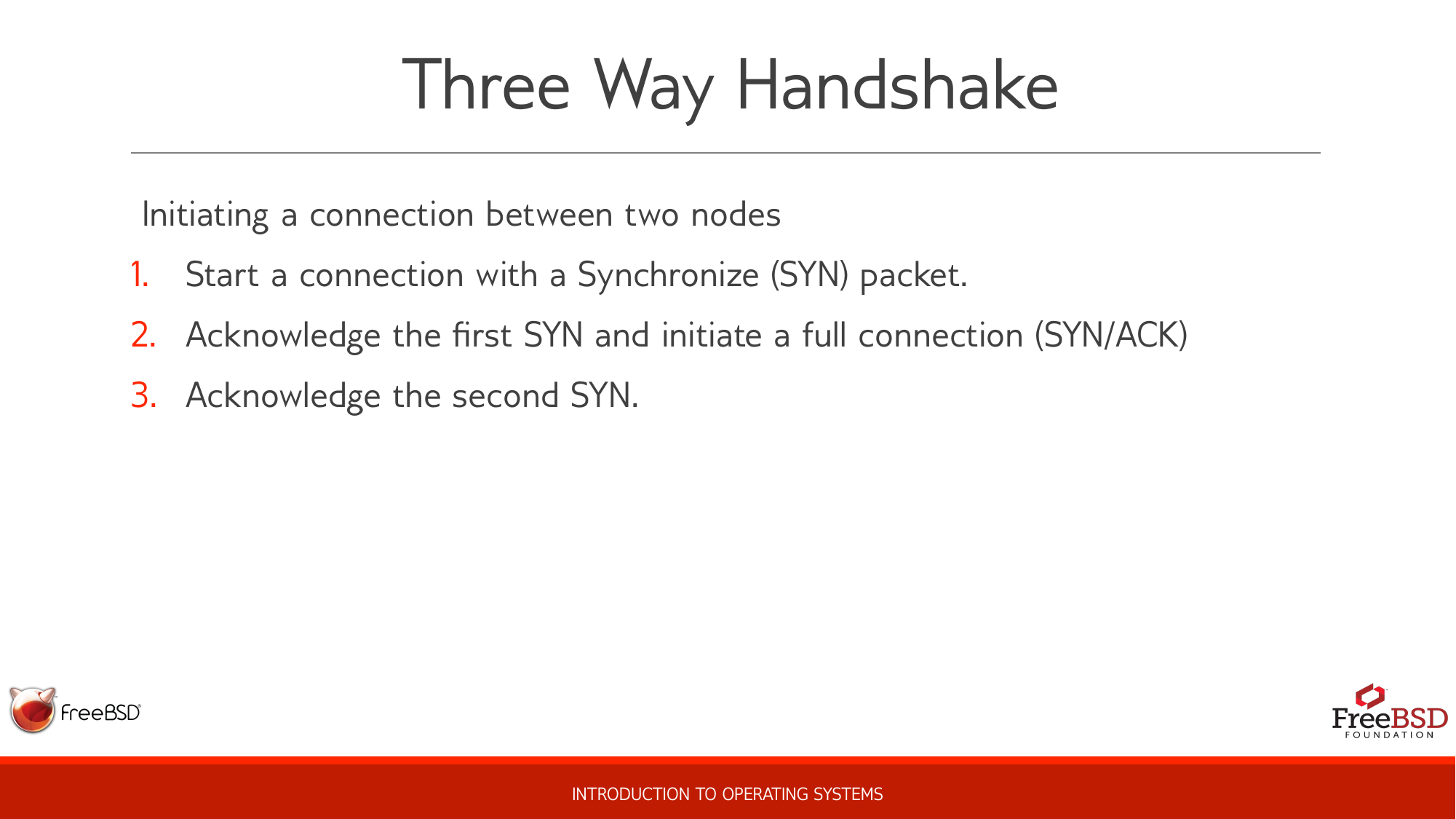

Initiating a connection between two nodes
Start a connection with a Synchronize (SYN) packet.
Acknowledge the first SYN and initiate a full connection (SYN/ACK)
Acknowledge the second SYN.
# Three Way Handshake
Introduction to Operating Systems